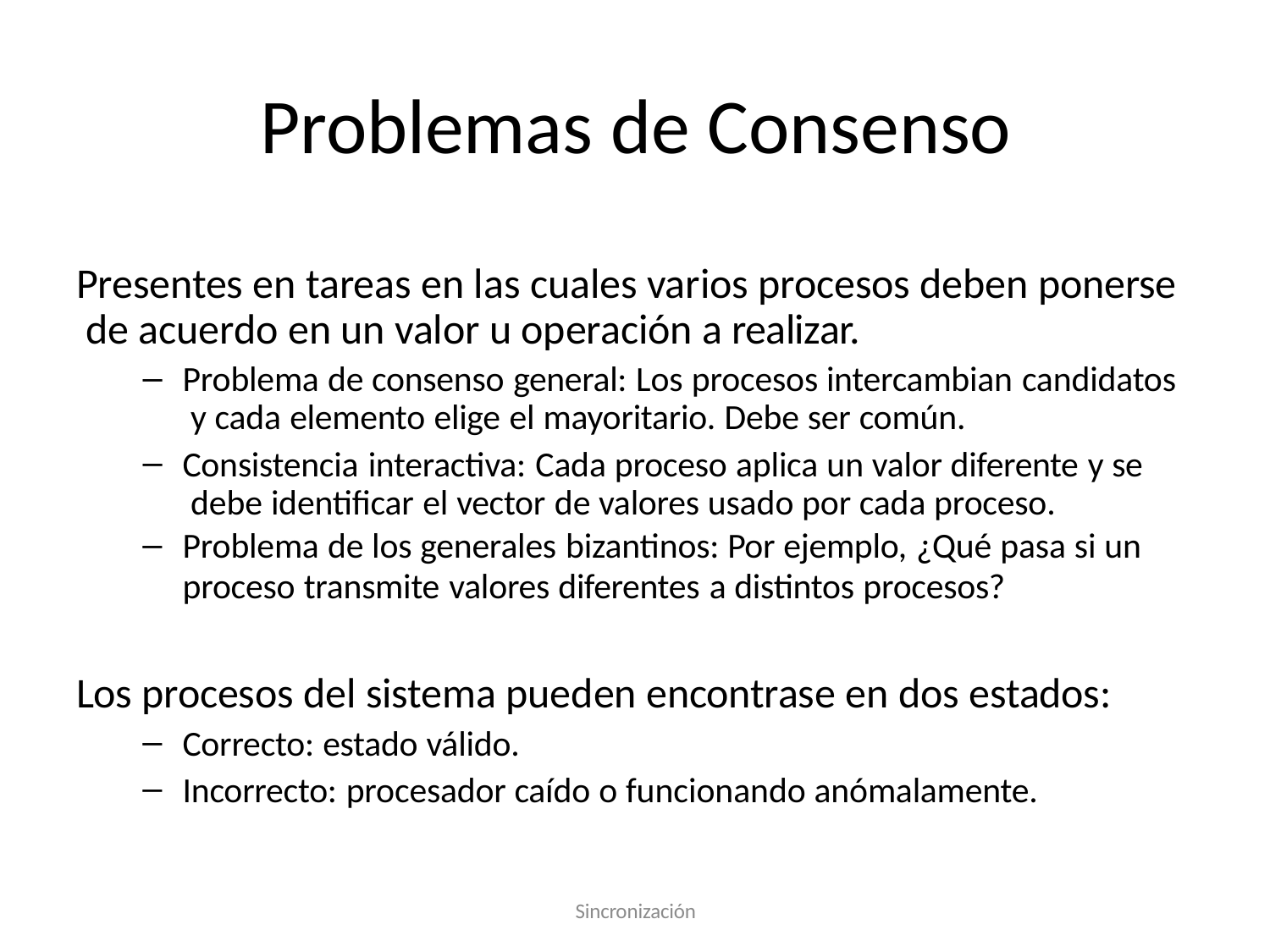

# Problemas de Consenso
Presentes en tareas en las cuales varios procesos deben ponerse  de acuerdo en un valor u operación a realizar.
Problema de consenso general: Los procesos intercambian candidatos  y cada elemento elige el mayoritario. Debe ser común.
Consistencia interactiva: Cada proceso aplica un valor diferente y se  debe identificar el vector de valores usado por cada proceso.
Problema de los generales bizantinos: Por ejemplo, ¿Qué pasa si un
proceso transmite valores diferentes a distintos procesos?

Los procesos del sistema pueden encontrase en dos estados:
Correcto: estado válido.
Incorrecto: procesador caído o funcionando anómalamente.
Sincronización